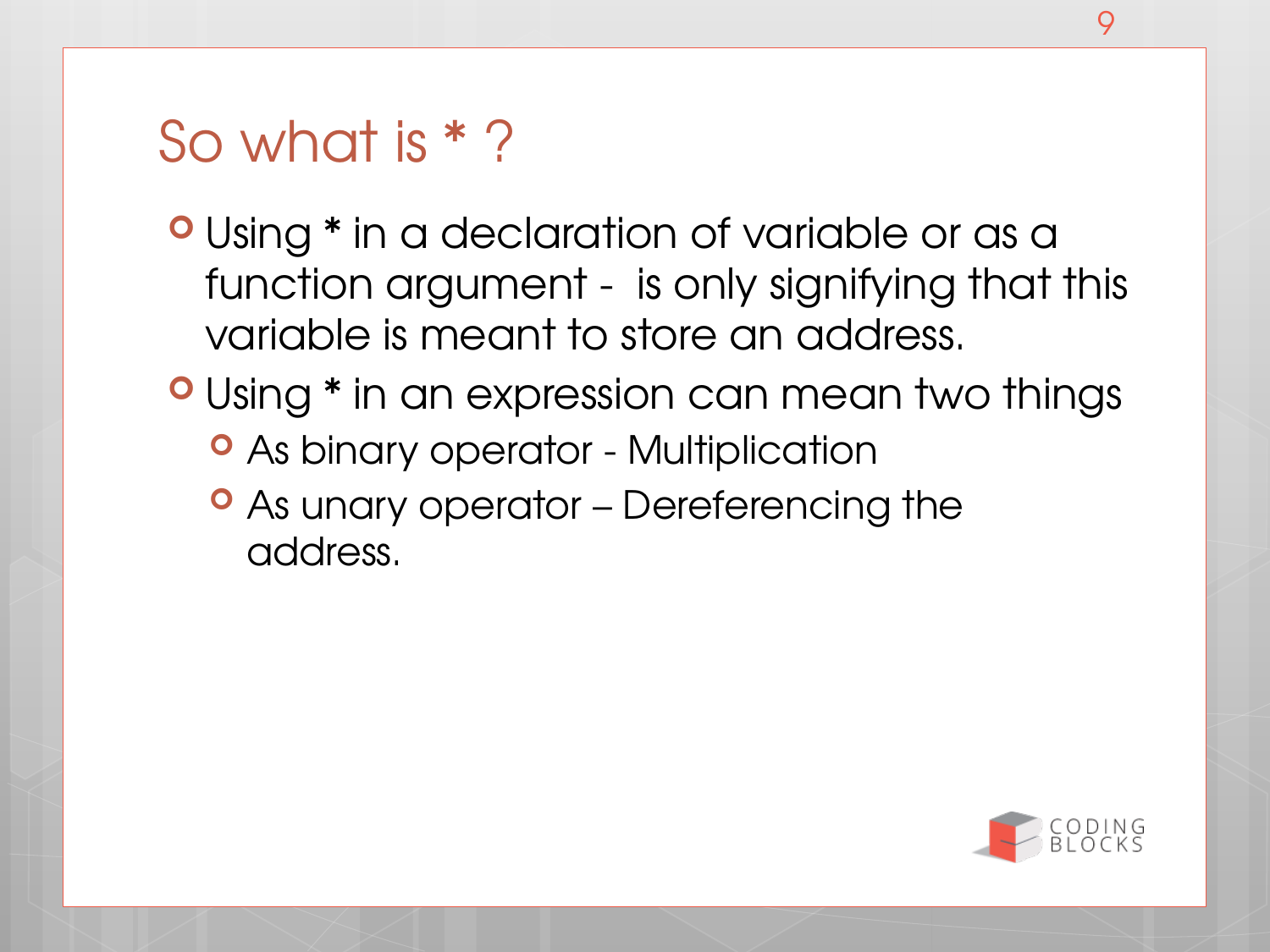

9
# So what is * ?
Using * in a declaration of variable or as a function argument -  is only signifying that this variable is meant to store an address.
Using * in an expression can mean two things
As binary operator - Multiplication
As unary operator – Dereferencing the address.